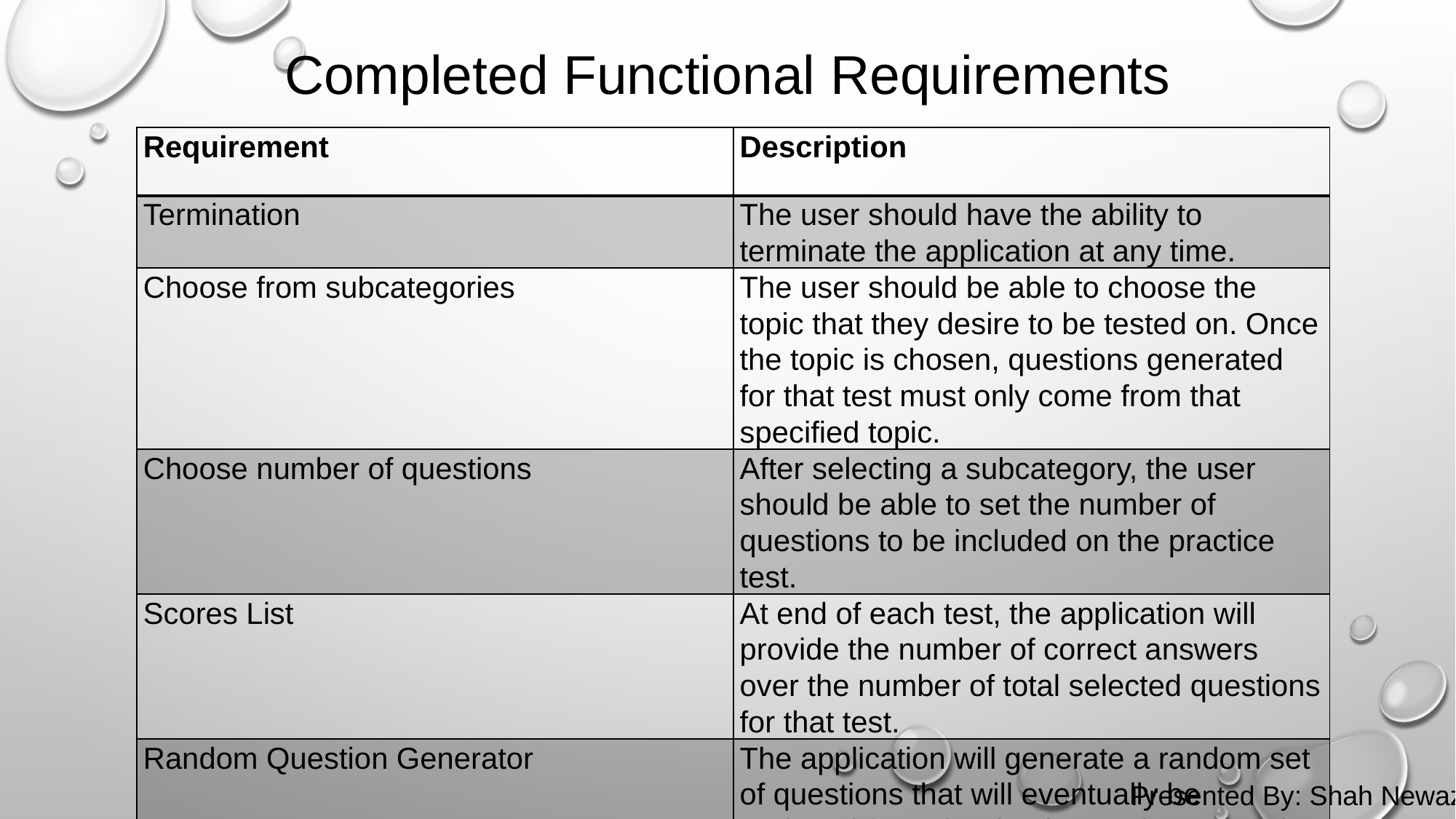

# Completed Functional Requirements
| Requirement | Description |
| --- | --- |
| Termination | The user should have the ability to terminate the application at any time. |
| Choose from subcategories | The user should be able to choose the topic that they desire to be tested on. Once the topic is chosen, questions generated for that test must only come from that specified topic. |
| Choose number of questions | After selecting a subcategory, the user should be able to set the number of questions to be included on the practice test. |
| Scores List | At end of each test, the application will provide the number of correct answers over the number of total selected questions for that test. |
| Random Question Generator | The application will generate a random set of questions that will eventually be retrieved from the database when a read request is made. |
Presented By: Shah Newaz